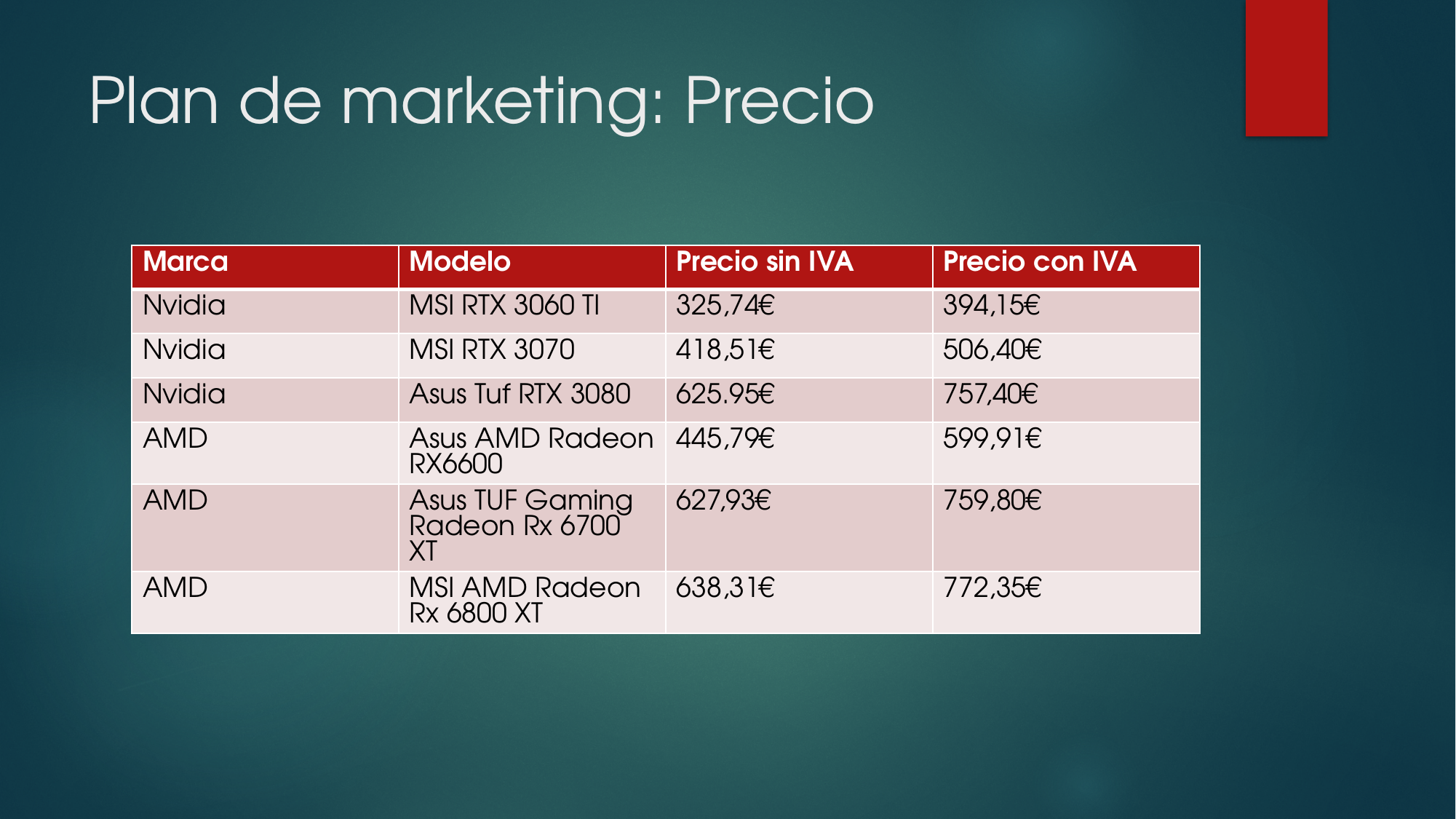

# Plan de marketing: Precio
| Marca | Modelo | Precio sin IVA | Precio con IVA |
| --- | --- | --- | --- |
| Nvidia | MSI RTX 3060 TI | 325,74€ | 394,15€ |
| Nvidia | MSI RTX 3070 | 418,51€ | 506,40€ |
| Nvidia | Asus Tuf RTX 3080 | 625.95€ | 757,40€ |
| AMD | Asus AMD Radeon RX6600 | 445,79€ | 599,91€ |
| AMD | Asus TUF Gaming Radeon Rx 6700 XT | 627,93€ | 759,80€ |
| AMD | MSI AMD Radeon Rx 6800 XT | 638,31€ | 772,35€ |